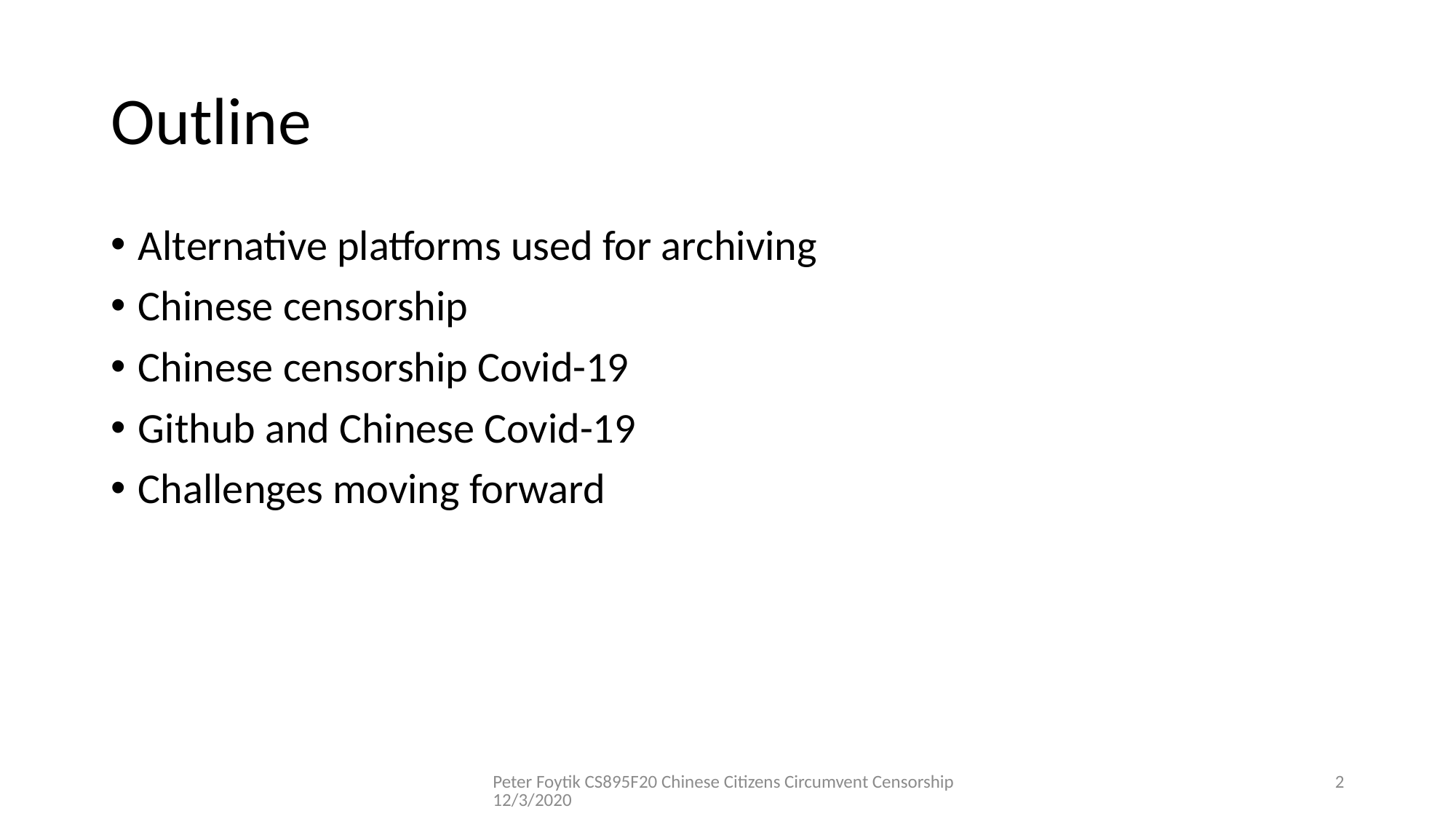

# Outline
Alternative platforms used for archiving
Chinese censorship
Chinese censorship Covid-19
Github and Chinese Covid-19
Challenges moving forward
Peter Foytik CS895F20 Chinese Citizens Circumvent Censorship 12/3/2020
2